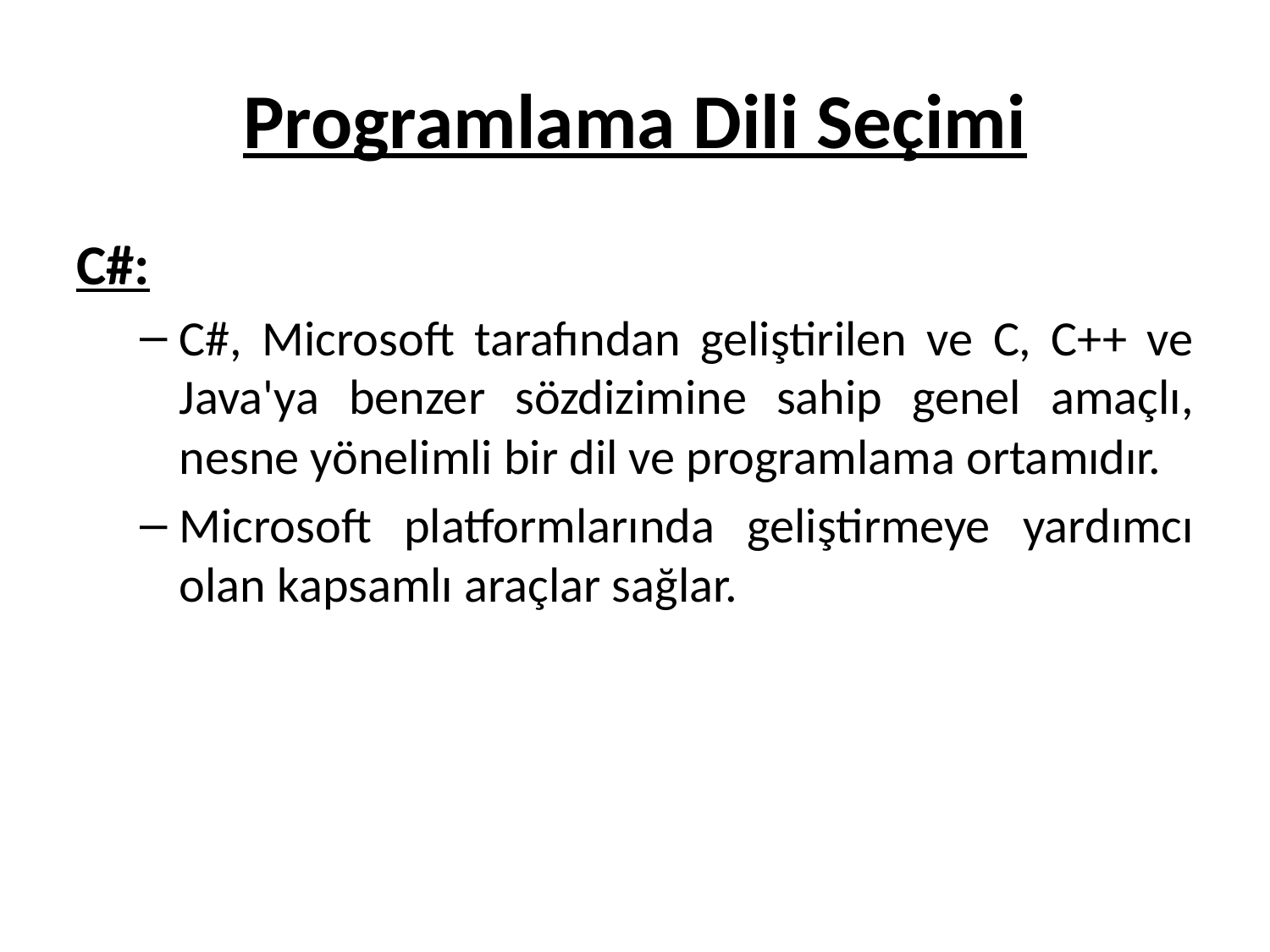

# Programlama Dili Seçimi
C#:
C#, Microsoft tarafından geliştirilen ve C, C++ ve Java'ya benzer sözdizimine sahip genel amaçlı, nesne yönelimli bir dil ve programlama ortamıdır.
Microsoft platformlarında geliştirmeye yardımcı olan kapsamlı araçlar sağlar.